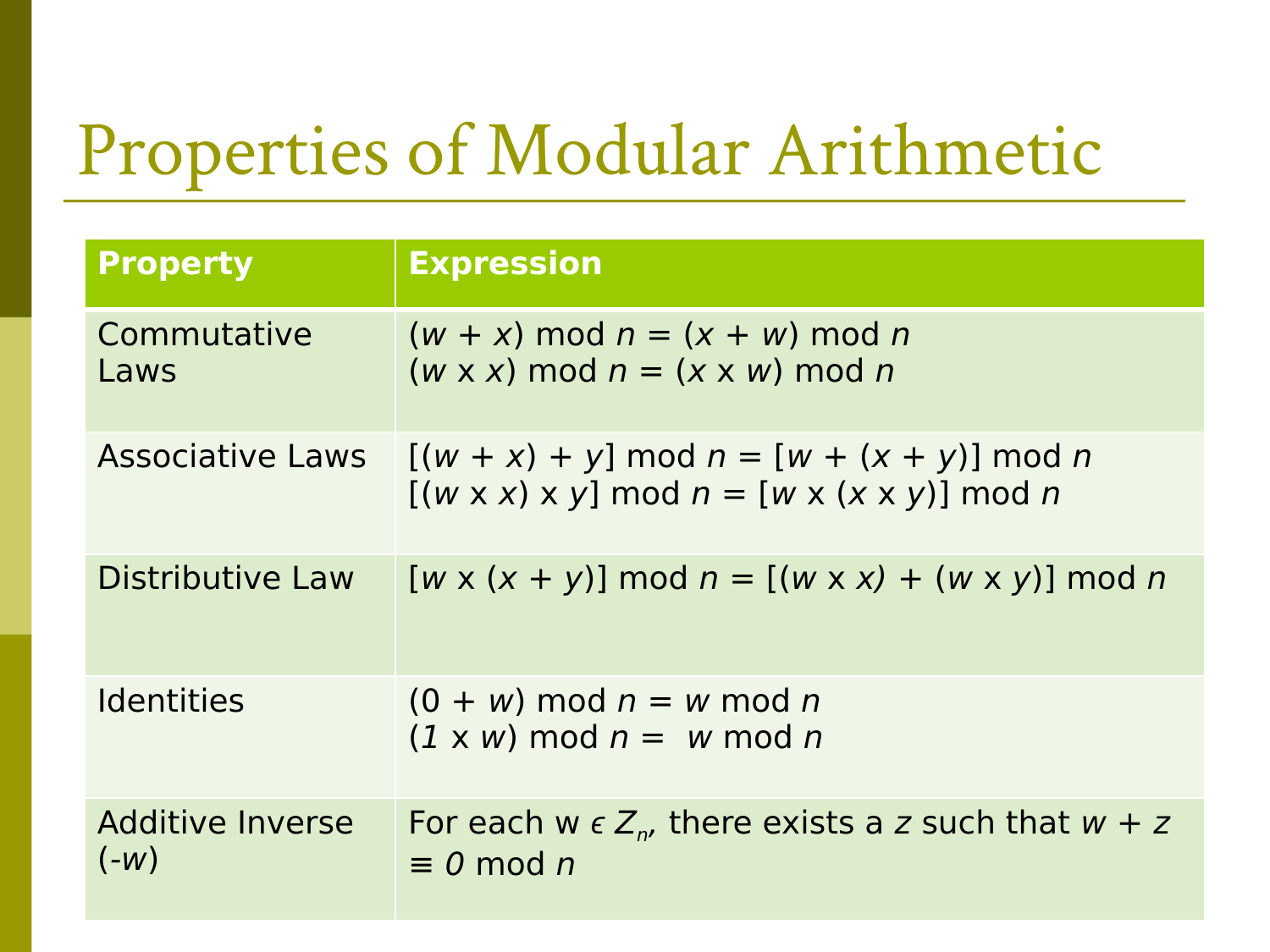

# Properties of Modular Arithmetic
| Property | Expression |
| --- | --- |
| Commutative Laws | (w + x) mod n = (x + w) mod n (w x x) mod n = (x x w) mod n |
| Associative Laws | [(w + x) + y] mod n = [w + (x + y)] mod n [(w x x) x y] mod n = [w x (x x y)] mod n |
| Distributive Law | [w x (x + y)] mod n = [(w x x) + (w x y)] mod n |
| Identities | (0 + w) mod n = w mod n (1 x w) mod n = w mod n |
| Additive Inverse (-w) | For each w ϵ Zn, there exists a z such that w + z ≡ 0 mod n |